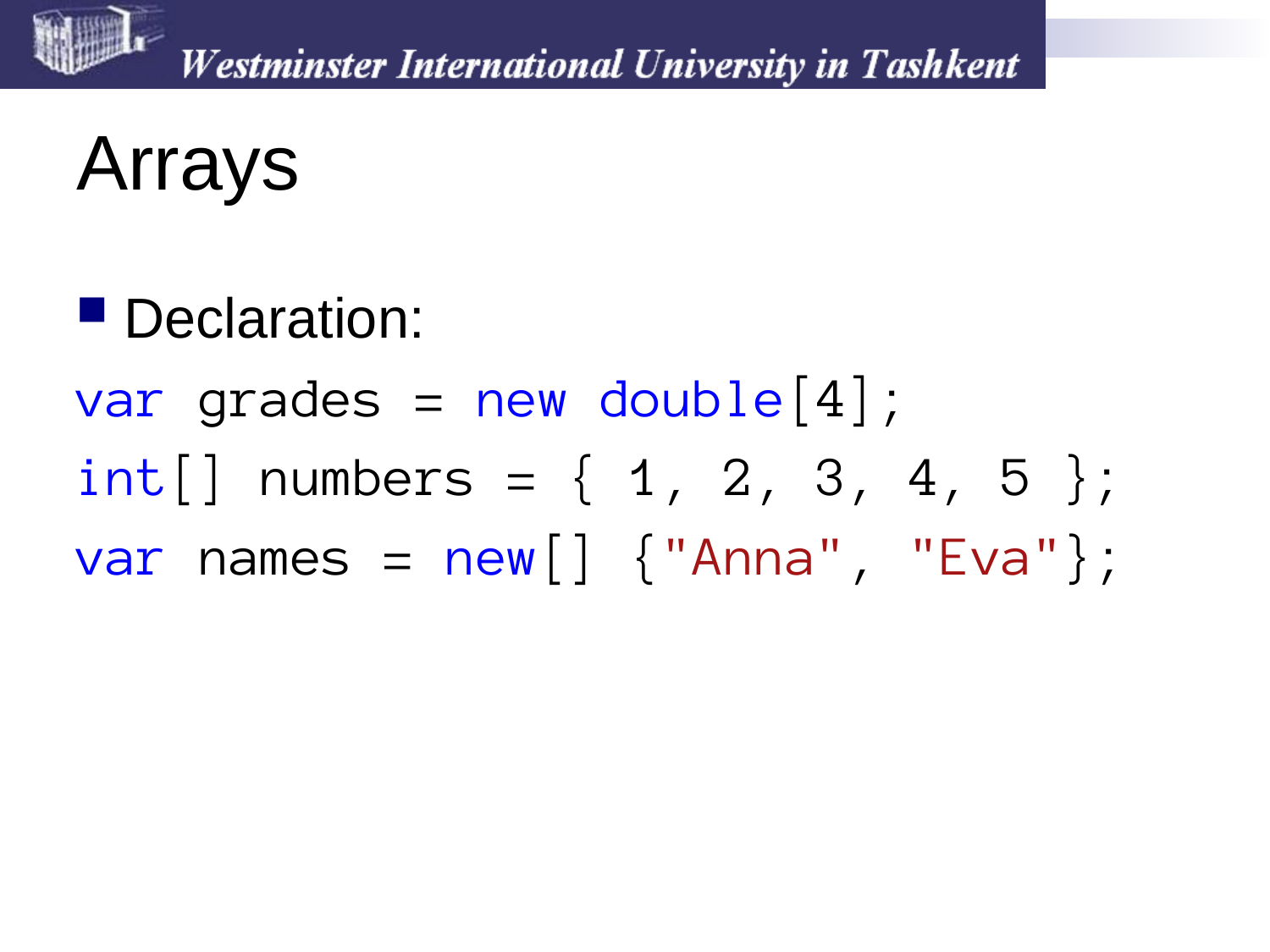

# Arrays
Declaration:
var grades = new double[4];
int[] numbers = { 1, 2, 3, 4, 5 };
var names = new[] {"Anna", "Eva"};